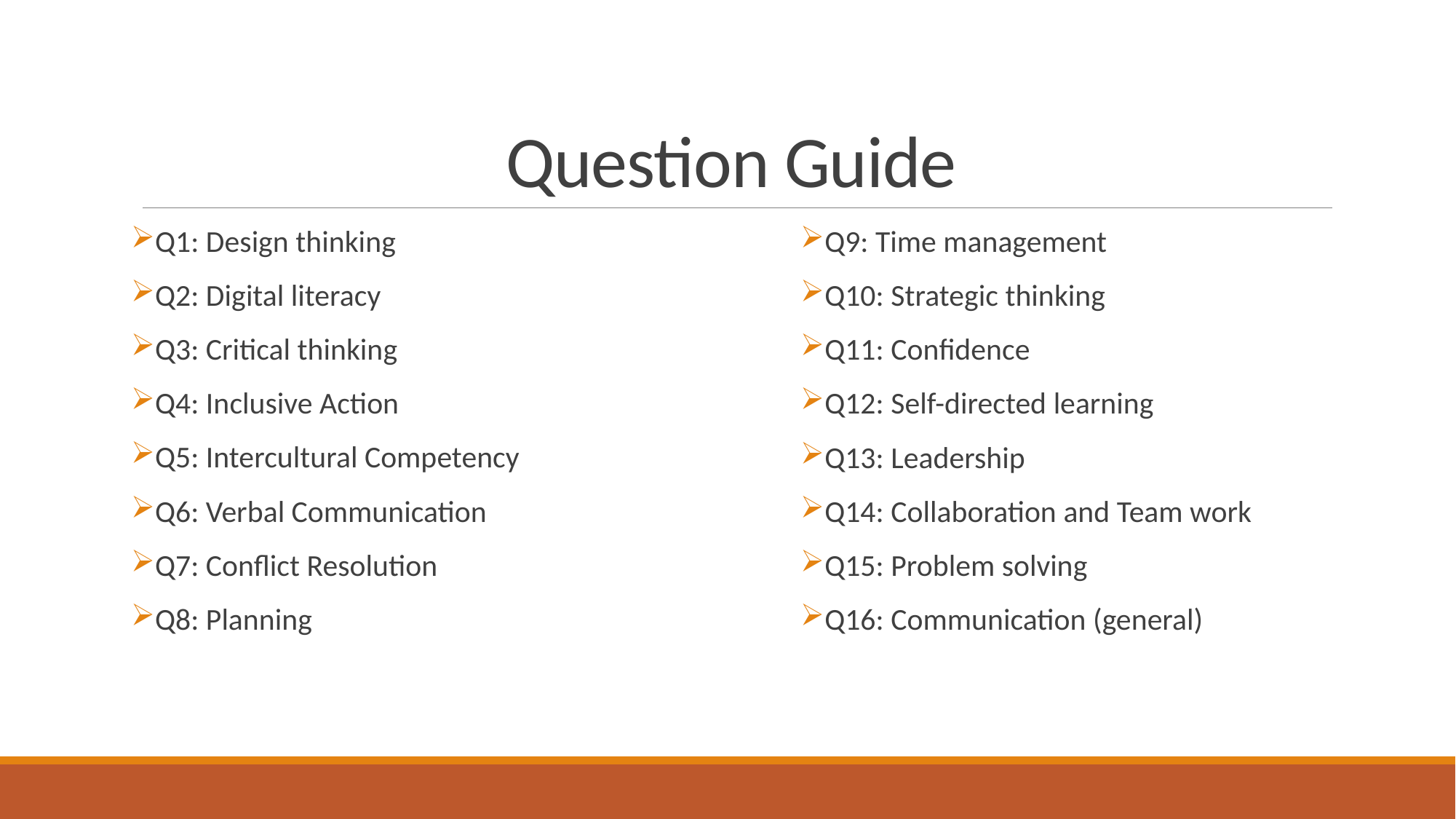

# Question Guide
Q1: Design thinking
Q2: Digital literacy
Q3: Critical thinking
Q4: Inclusive Action
Q5: Intercultural Competency
Q6: Verbal Communication
Q7: Conflict Resolution
Q8: Planning
Q9: Time management
Q10: Strategic thinking
Q11: Confidence
Q12: Self-directed learning
Q13: Leadership
Q14: Collaboration and Team work
Q15: Problem solving
Q16: Communication (general)